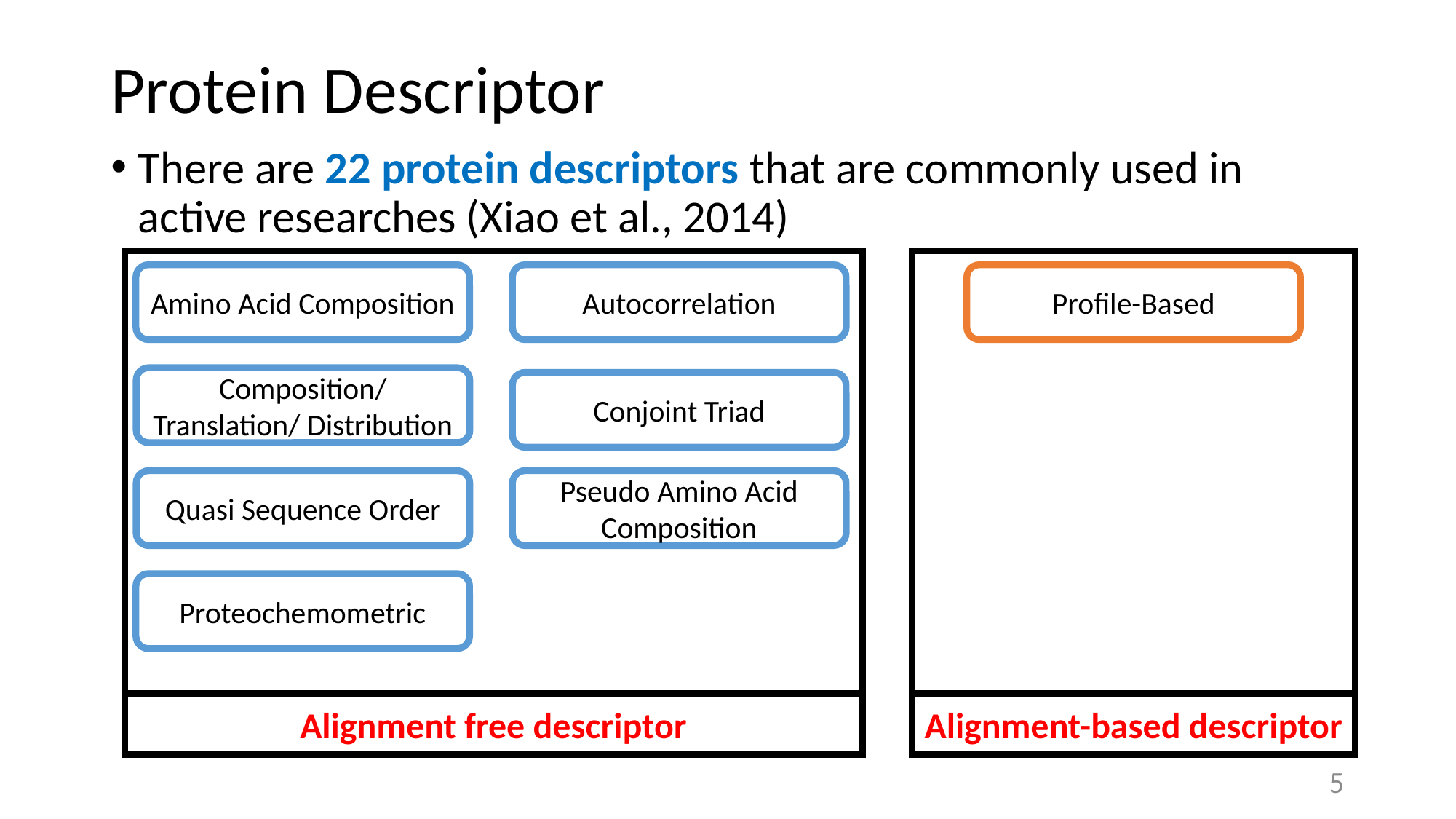

# Protein Descriptor
There are 22 protein descriptors that are commonly used in active researches (Xiao et al., 2014)

Alignment free descriptor

Alignment-based descriptor
Amino Acid Composition
Profile-Based
Autocorrelation
Composition/Translation/ Distribution
Conjoint Triad
Quasi Sequence Order
Pseudo Amino Acid Composition
Proteochemometric
5